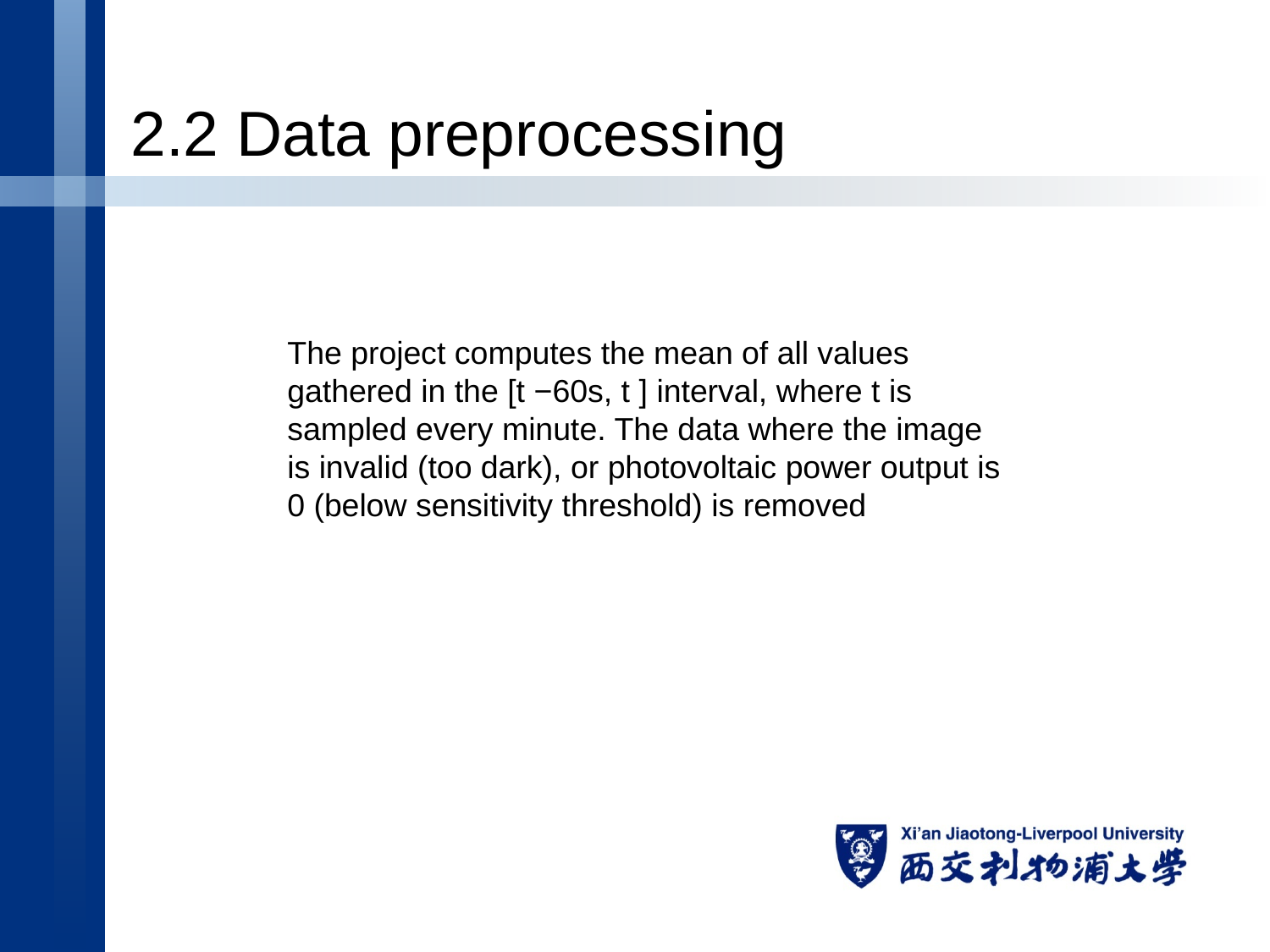

2.2 Data preprocessing
The project computes the mean of all values gathered in the [t −60s, t ] interval, where t is sampled every minute. The data where the image is invalid (too dark), or photovoltaic power output is 0 (below sensitivity threshold) is removed